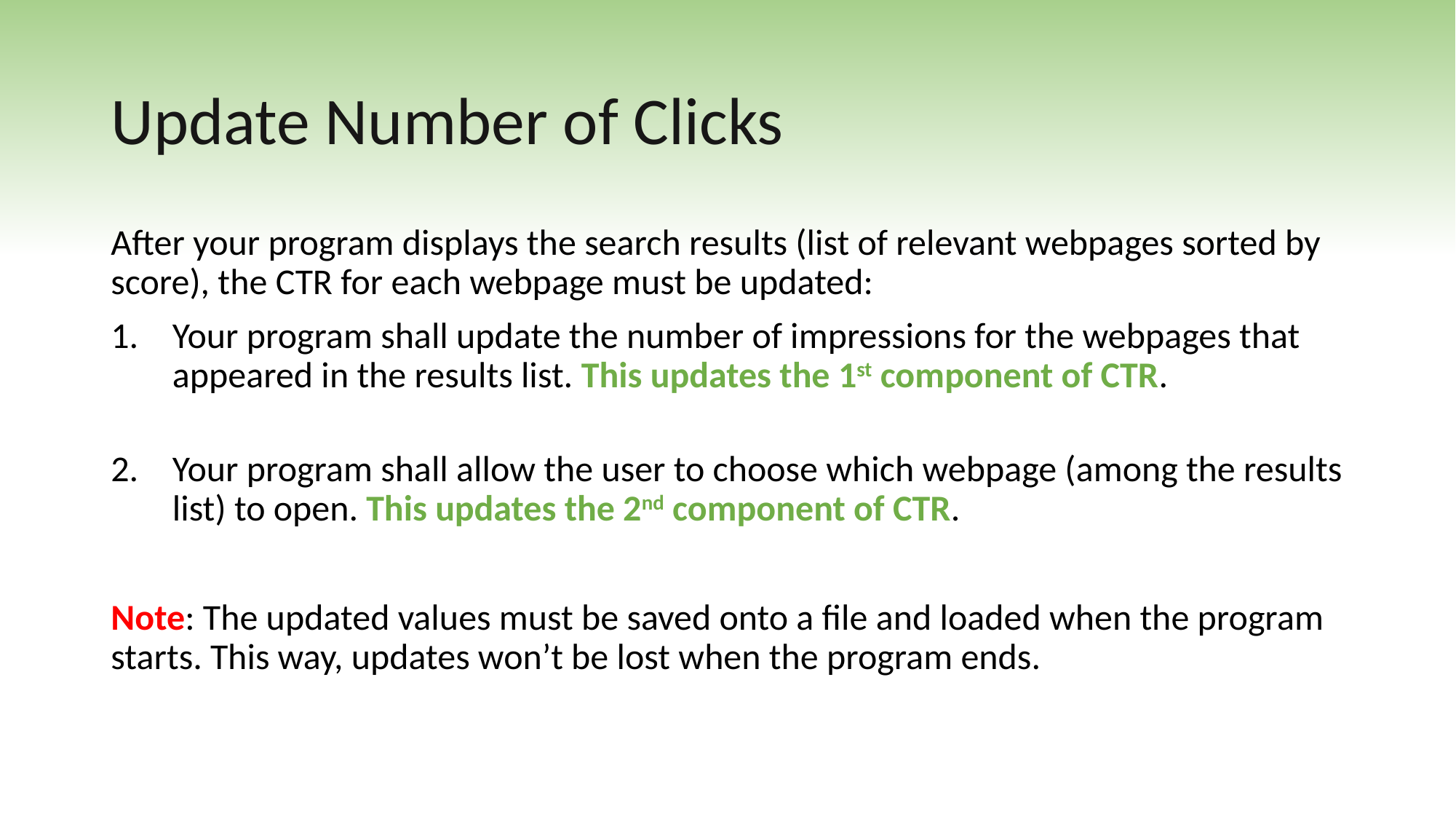

# Update Number of Clicks
After your program displays the search results (list of relevant webpages sorted by score), the CTR for each webpage must be updated:
Your program shall update the number of impressions for the webpages that appeared in the results list. This updates the 1st component of CTR.
Your program shall allow the user to choose which webpage (among the results list) to open. This updates the 2nd component of CTR.

Note: The updated values must be saved onto a file and loaded when the program starts. This way, updates won’t be lost when the program ends.